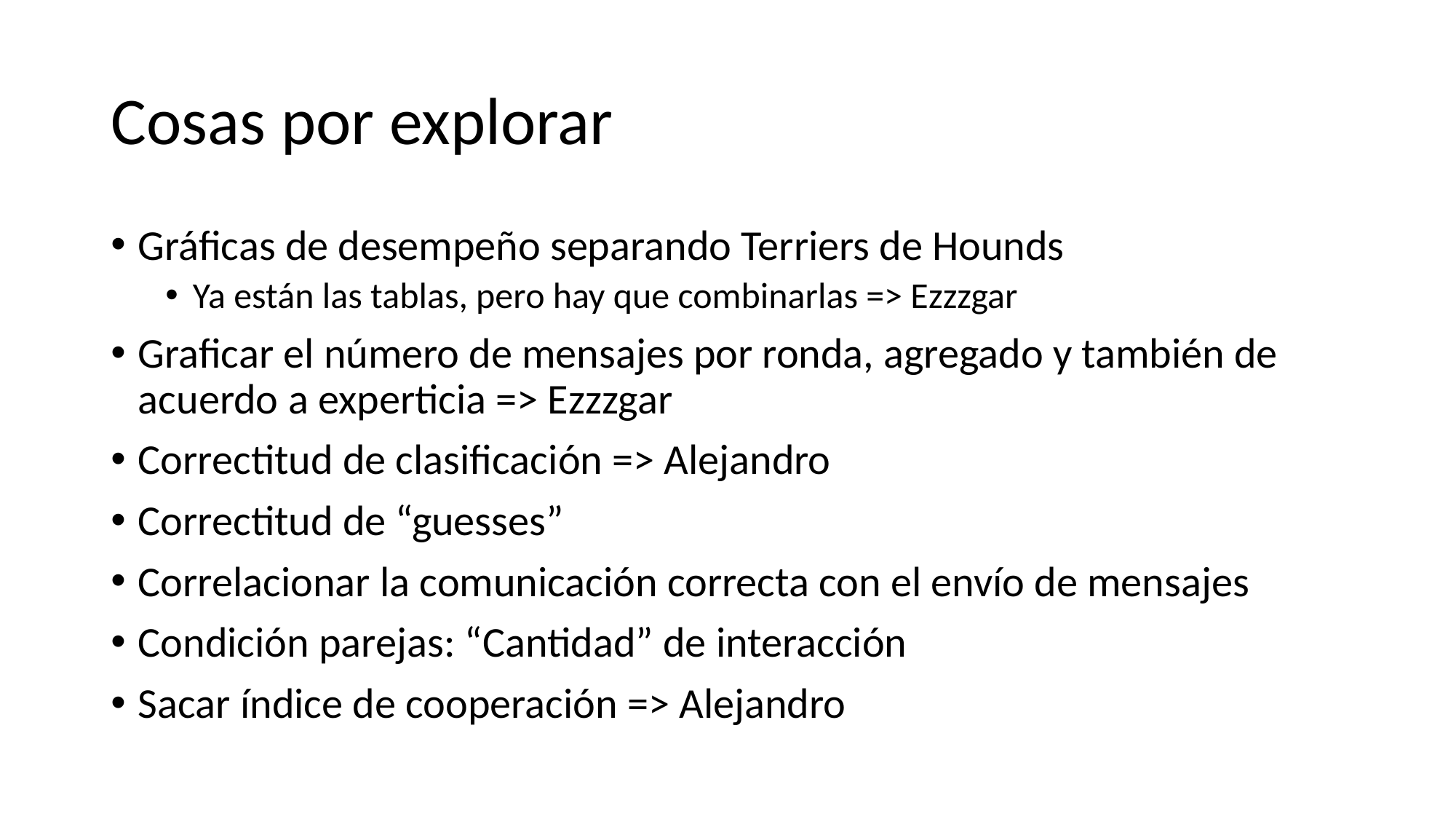

# Cosas por explorar
Gráficas de desempeño separando Terriers de Hounds
Ya están las tablas, pero hay que combinarlas => Ezzzgar
Graficar el número de mensajes por ronda, agregado y también de acuerdo a experticia => Ezzzgar
Correctitud de clasificación => Alejandro
Correctitud de “guesses”
Correlacionar la comunicación correcta con el envío de mensajes
Condición parejas: “Cantidad” de interacción
Sacar índice de cooperación => Alejandro